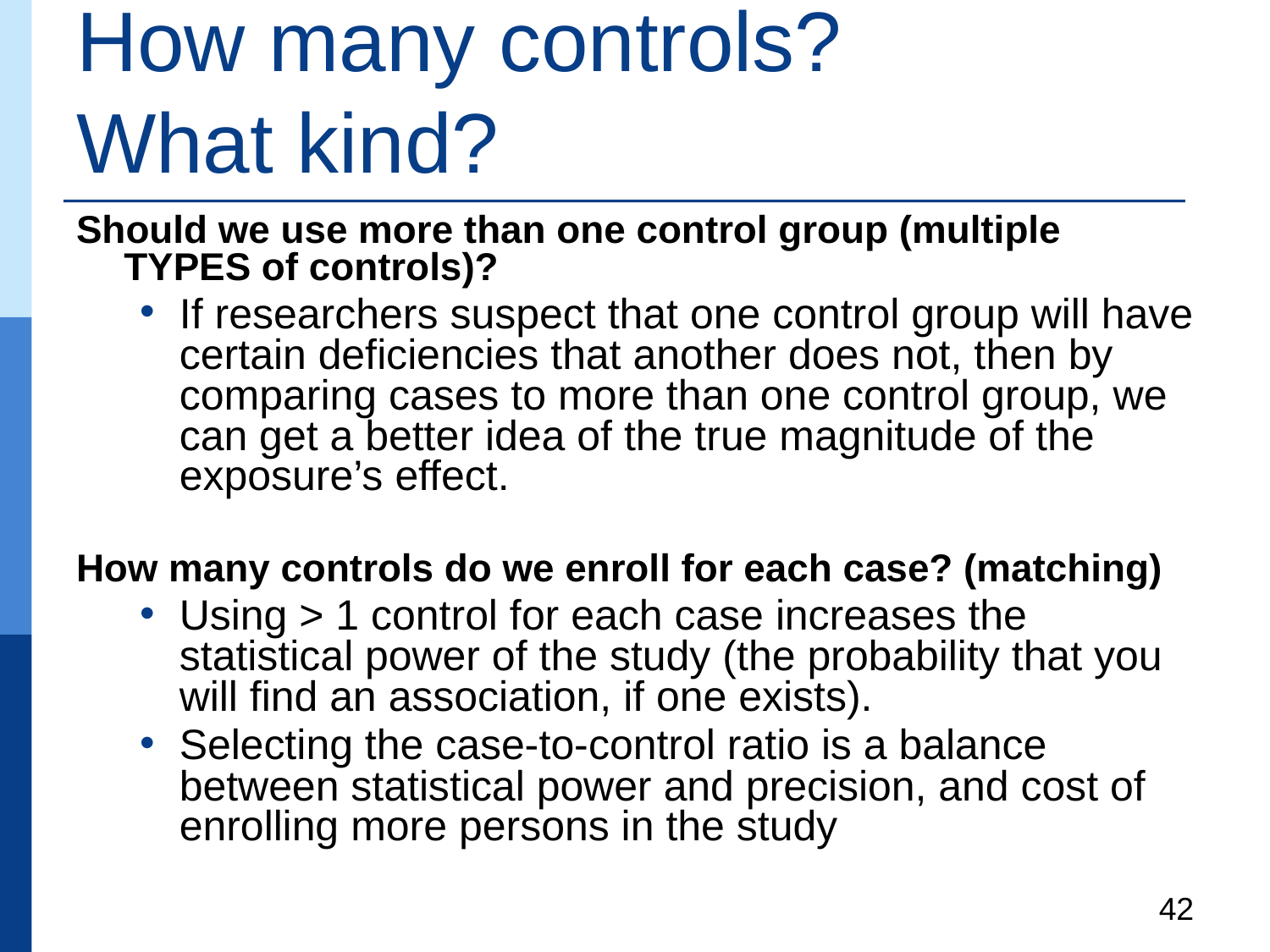

# How many controls? What kind?
Should we use more than one control group (multiple TYPES of controls)?
If researchers suspect that one control group will have certain deficiencies that another does not, then by comparing cases to more than one control group, we can get a better idea of the true magnitude of the exposure’s effect.

How many controls do we enroll for each case? (matching)
Using > 1 control for each case increases the statistical power of the study (the probability that you will find an association, if one exists).
Selecting the case-to-control ratio is a balance between statistical power and precision, and cost of enrolling more persons in the study

42